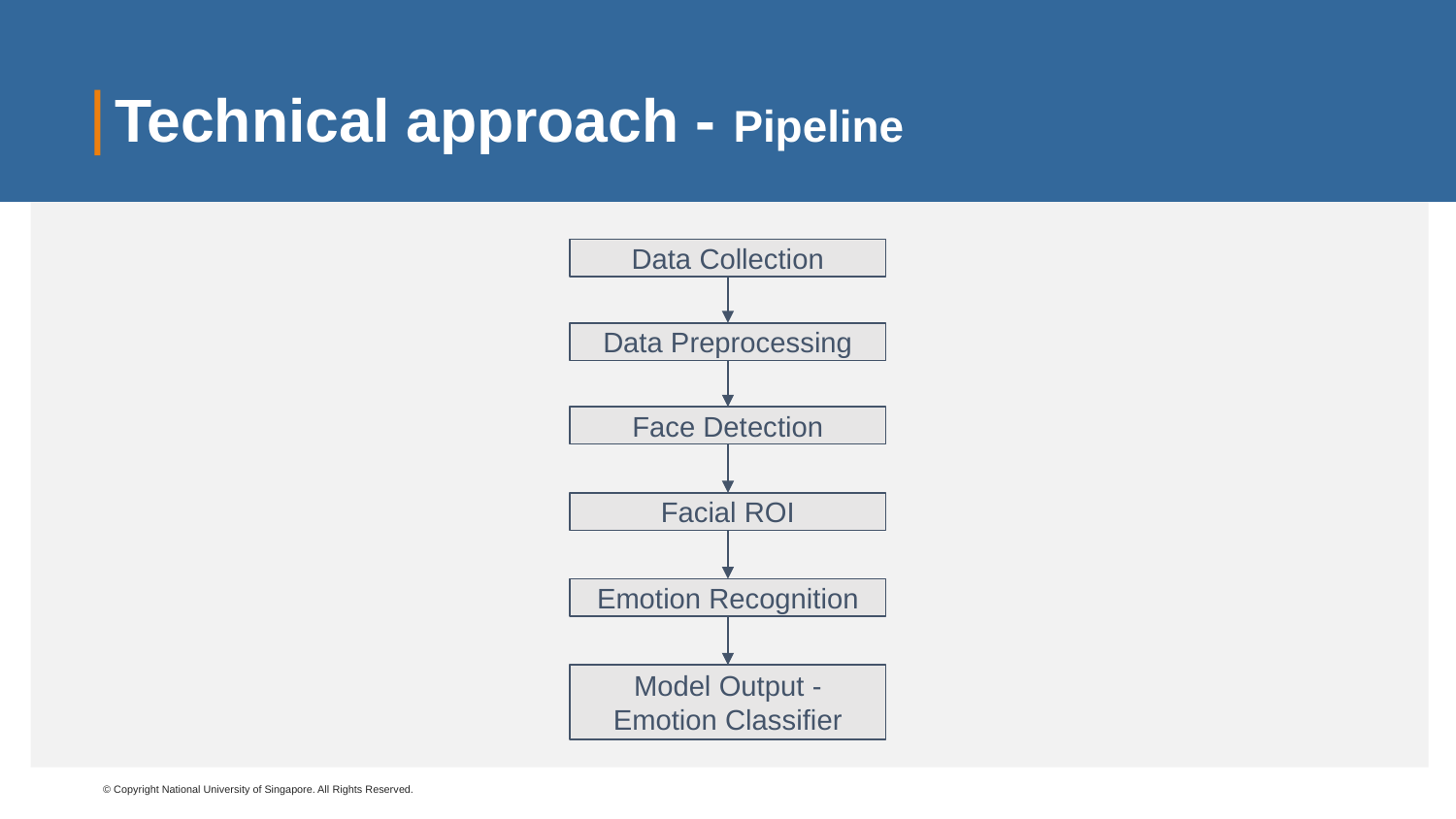

# Technical approach - Pipeline

Data Collection
Data Preprocessing
Face Detection
Facial ROI
Emotion Recognition
Model Output - Emotion Classifier